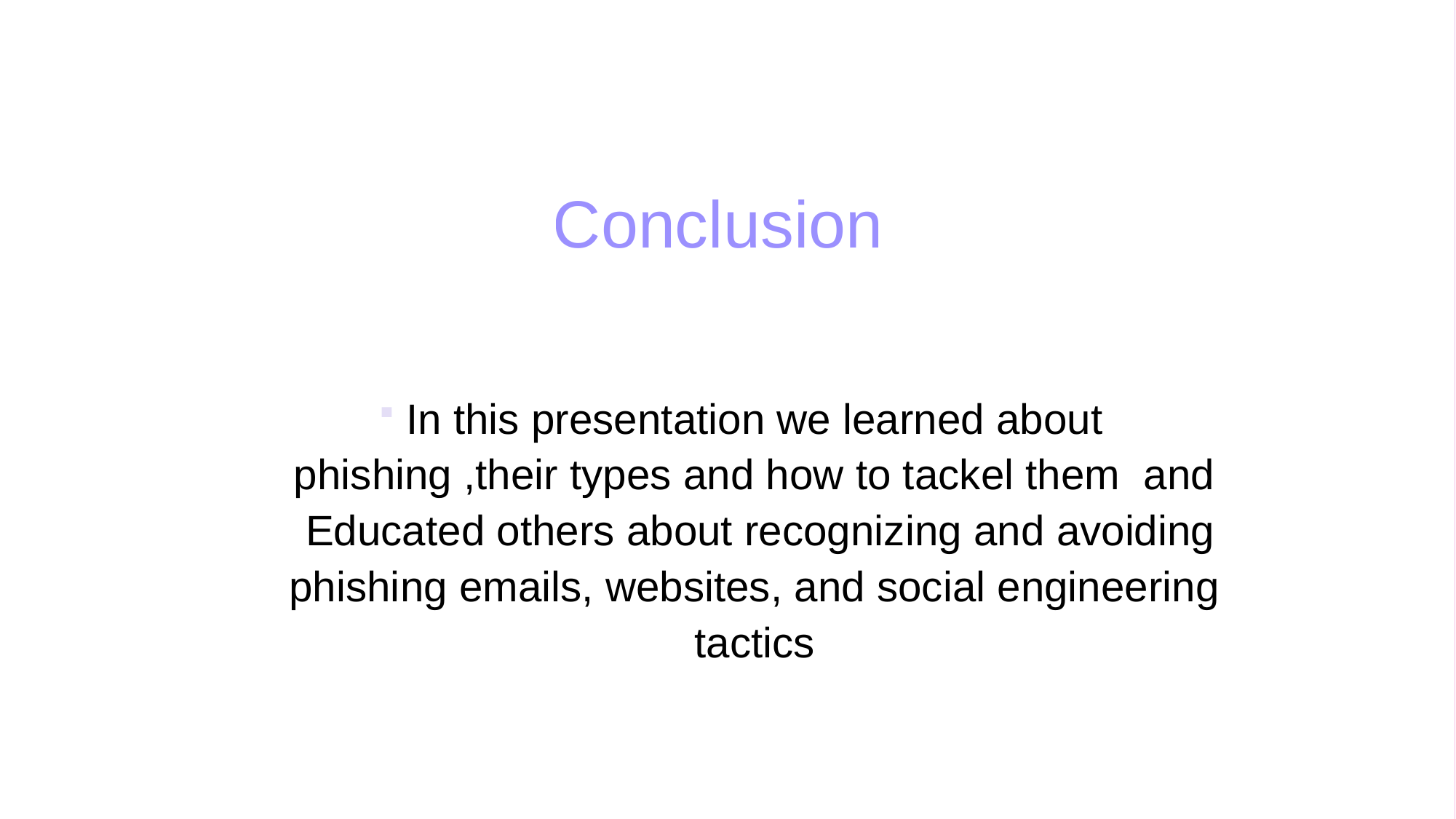

# Conclusion
In this presentation we learned about phishing ,their types and how to tackel them  and  Educated others about recognizing and avoiding phishing emails, websites, and social engineering tactics